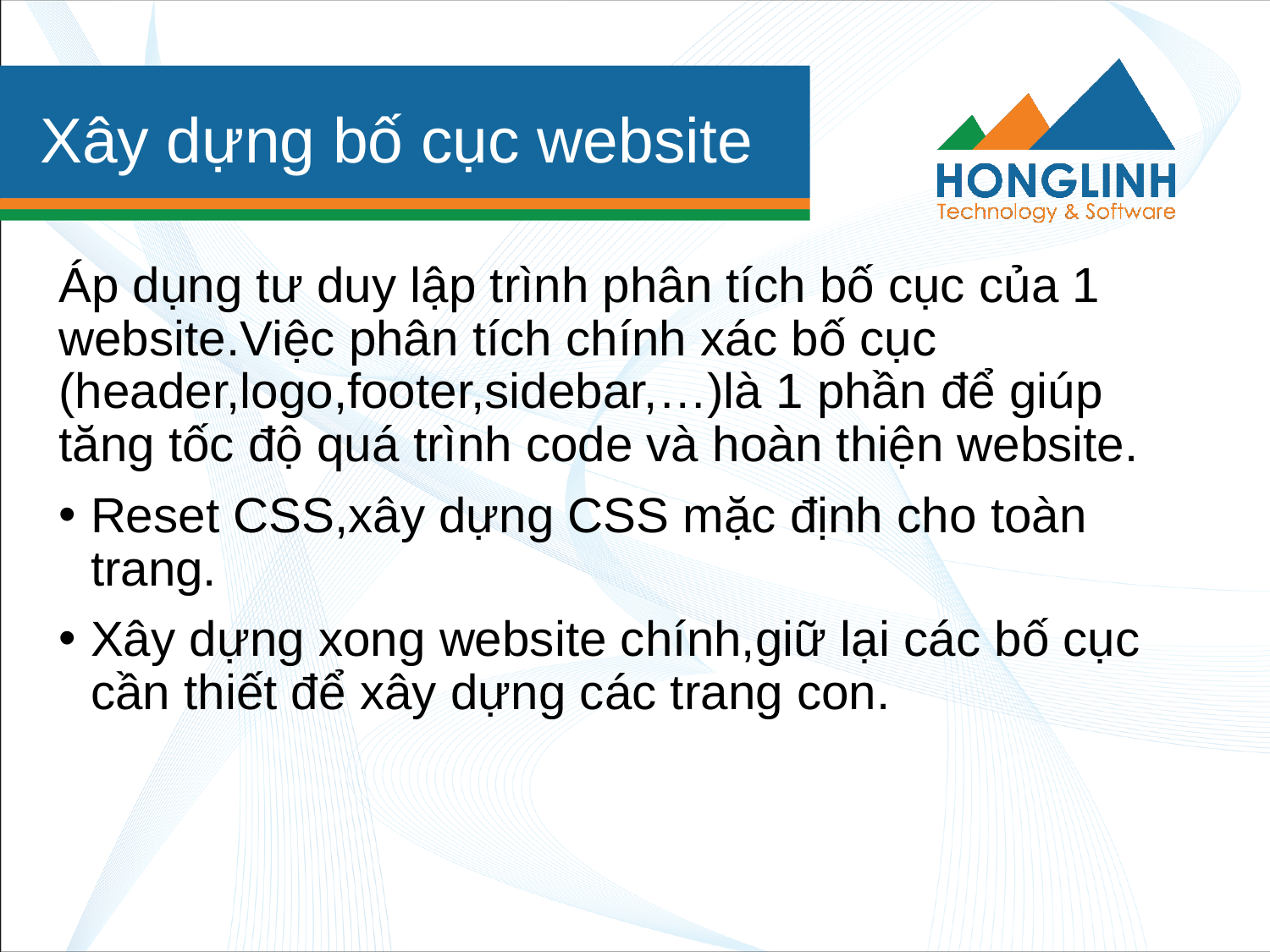

# Xây dựng bố cục website
Áp dụng tư duy lập trình phân tích bố cục của 1 website.Việc phân tích chính xác bố cục (header,logo,footer,sidebar,…)là 1 phần để giúp tăng tốc độ quá trình code và hoàn thiện website.
Reset CSS,xây dựng CSS mặc định cho toàn trang.
Xây dựng xong website chính,giữ lại các bố cục cần thiết để xây dựng các trang con.